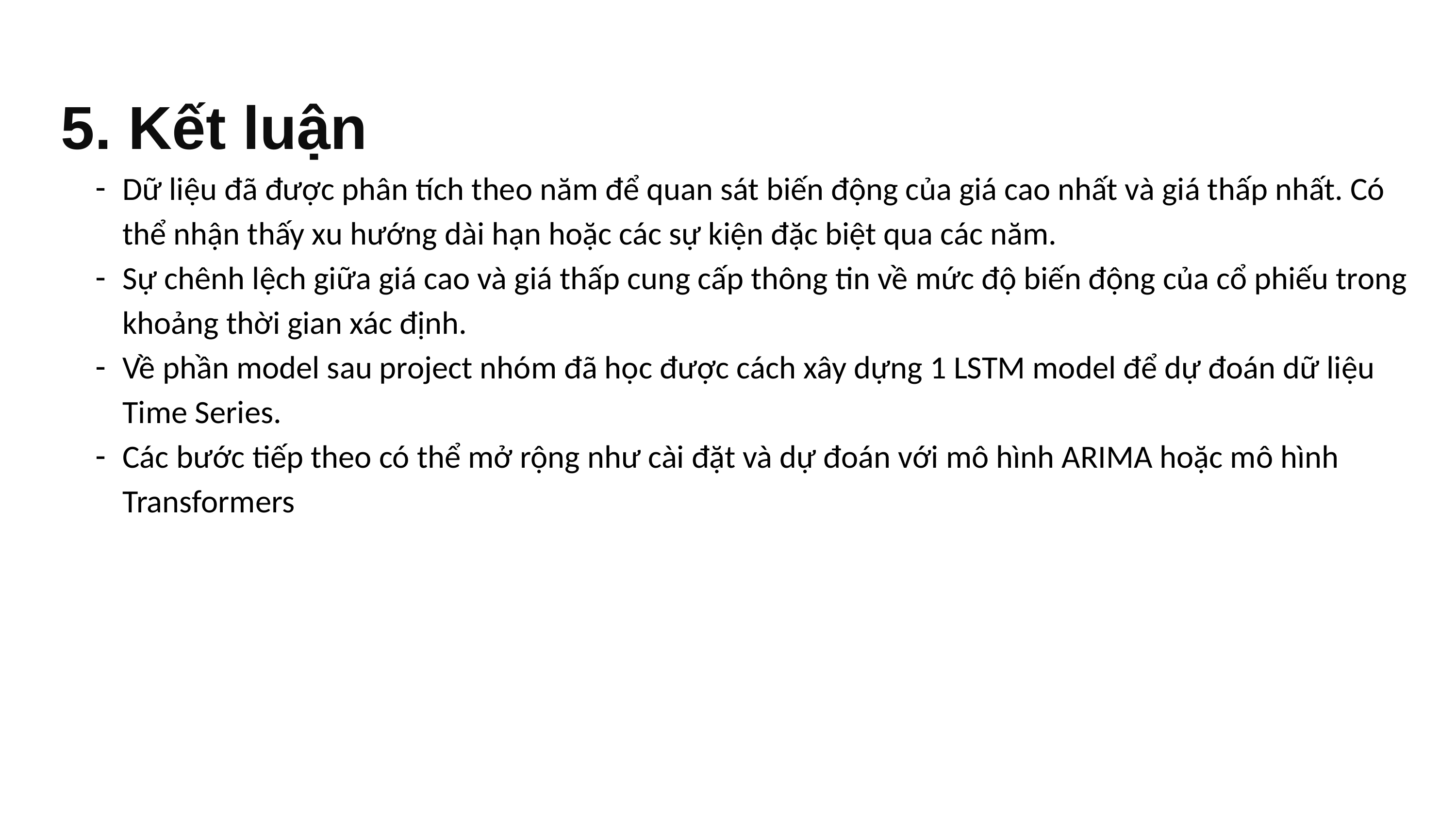

5. Kết luận
Dữ liệu đã được phân tích theo năm để quan sát biến động của giá cao nhất và giá thấp nhất. Có thể nhận thấy xu hướng dài hạn hoặc các sự kiện đặc biệt qua các năm.
Sự chênh lệch giữa giá cao và giá thấp cung cấp thông tin về mức độ biến động của cổ phiếu trong khoảng thời gian xác định.
Về phần model sau project nhóm đã học được cách xây dựng 1 LSTM model để dự đoán dữ liệu Time Series.
Các bước tiếp theo có thể mở rộng như cài đặt và dự đoán với mô hình ARIMA hoặc mô hình Transformers